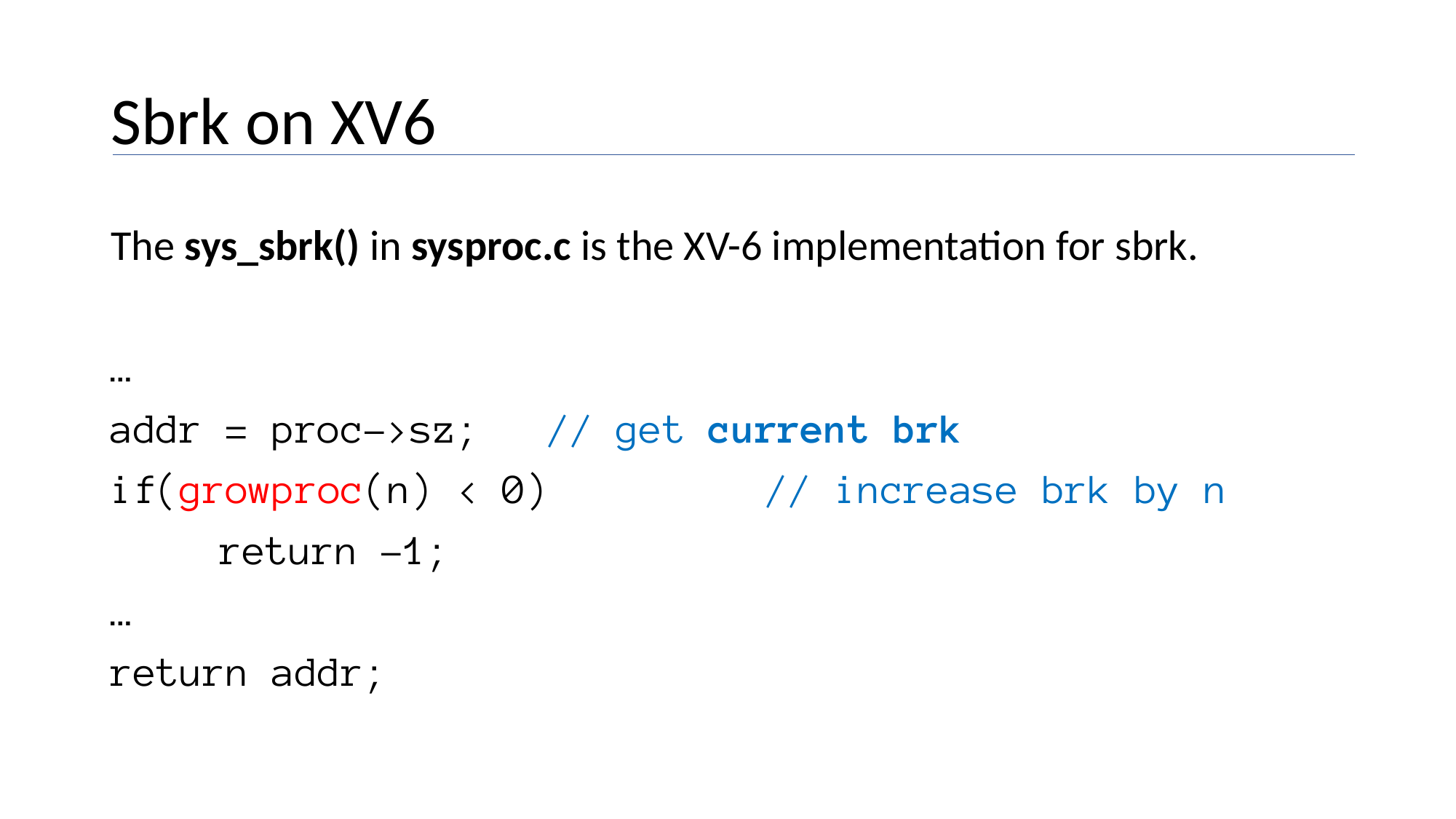

# Sbrk on XV6
The sys_sbrk() in sysproc.c is the XV-6 implementation for sbrk.

…
addr = proc->sz;	// get current brk
if(growproc(n) < 0)		// increase brk by n
	return -1;
…
return addr;